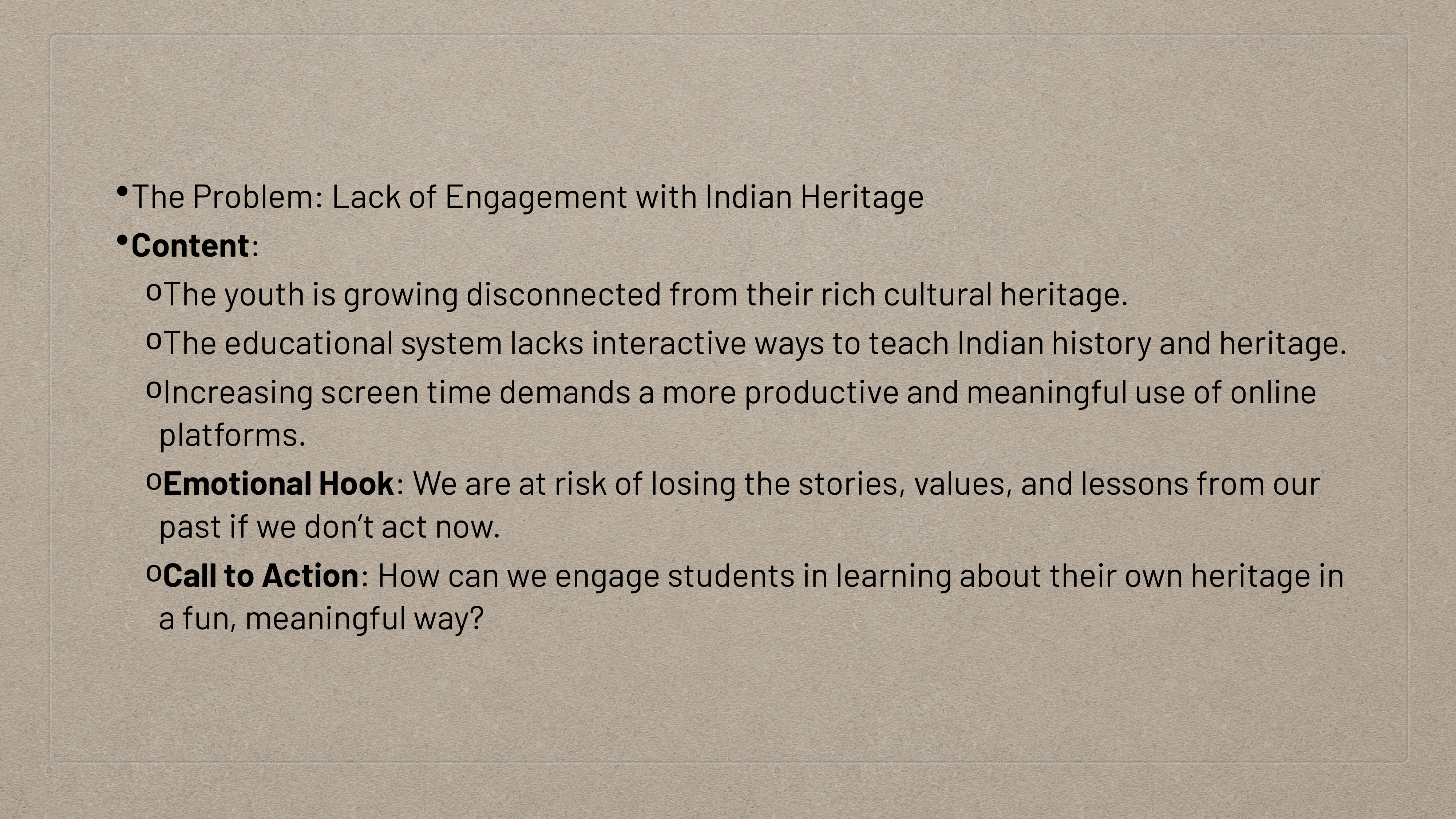

The Problem: Lack of Engagement with Indian Heritage
Content:
The youth is growing disconnected from their rich cultural heritage.
The educational system lacks interactive ways to teach Indian history and heritage.
Increasing screen time demands a more productive and meaningful use of online platforms.
Emotional Hook: We are at risk of losing the stories, values, and lessons from our past if we don’t act now.
Call to Action: How can we engage students in learning about their own heritage in a fun, meaningful way?